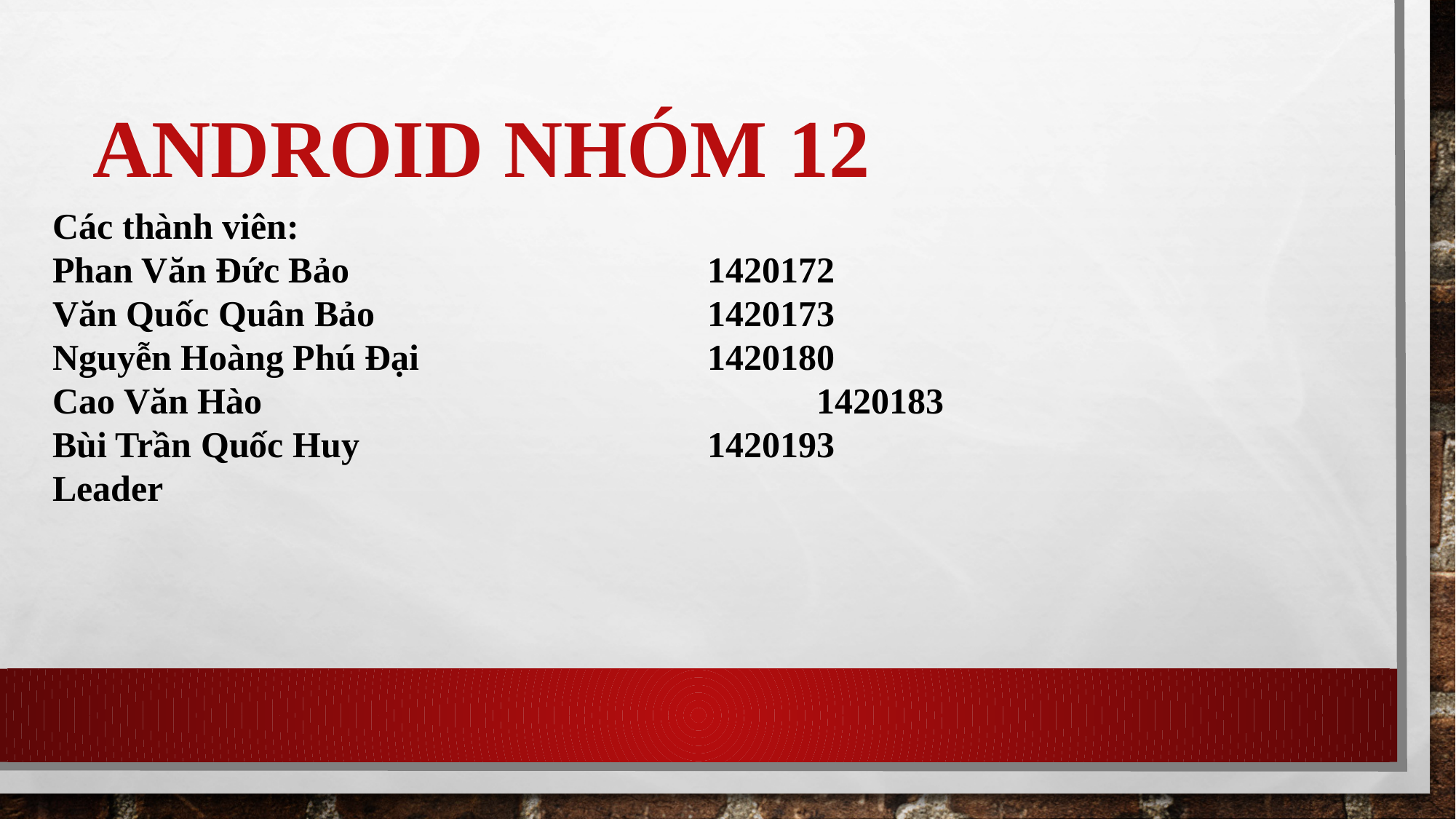

# Android nhóm 12
Các thành viên:
Phan Văn Đức Bảo 				1420172
Văn Quốc Quân Bảo 			1420173
Nguyễn Hoàng Phú Đại			1420180
Cao Văn Hào						1420183
Bùi Trần Quốc Huy 				1420193				Leader